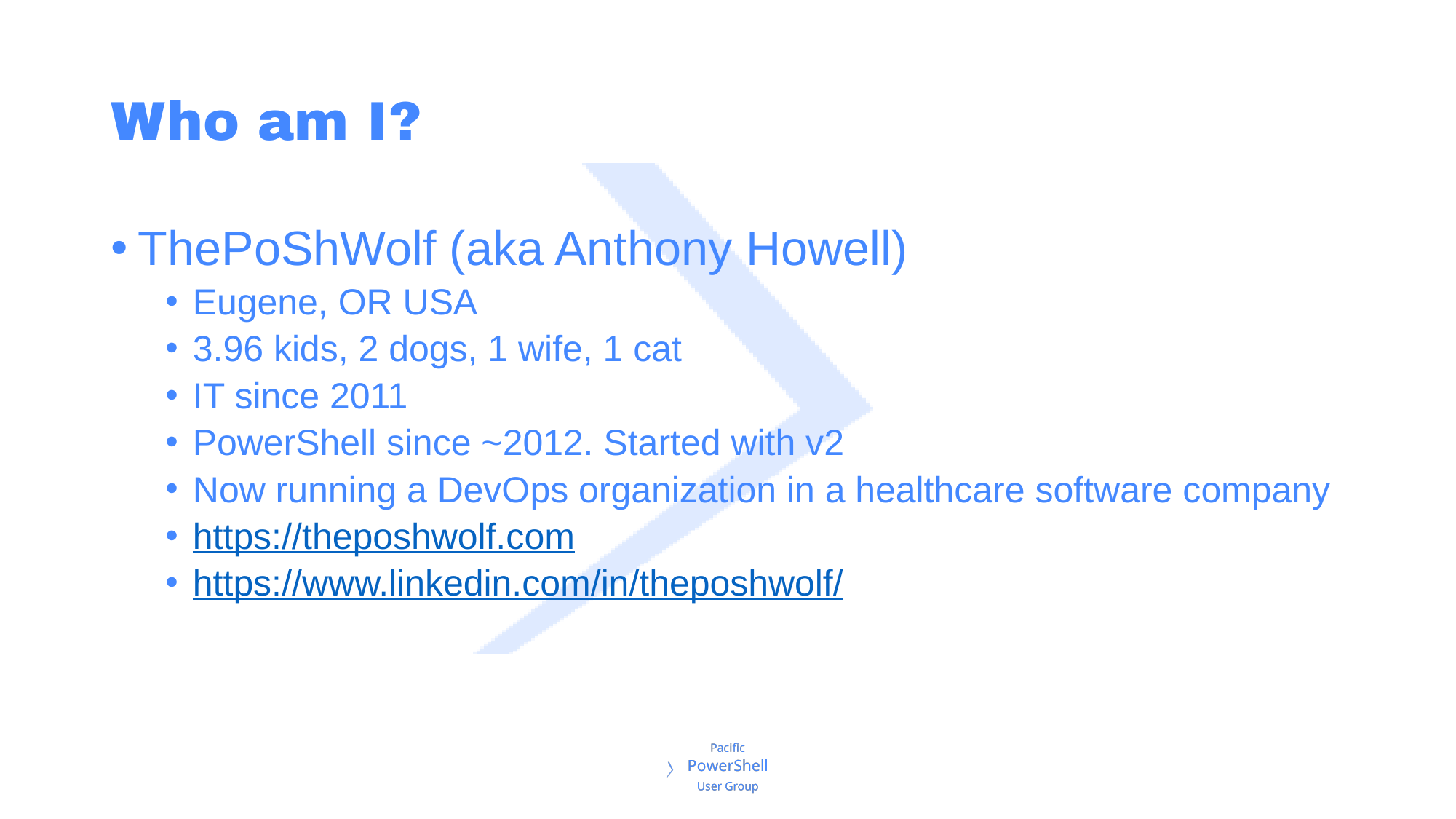

# Who am I?
ThePoShWolf (aka Anthony Howell)
Eugene, OR USA
3.96 kids, 2 dogs, 1 wife, 1 cat
IT since 2011
PowerShell since ~2012. Started with v2
Now running a DevOps organization in a healthcare software company
https://theposhwolf.com
https://www.linkedin.com/in/theposhwolf/